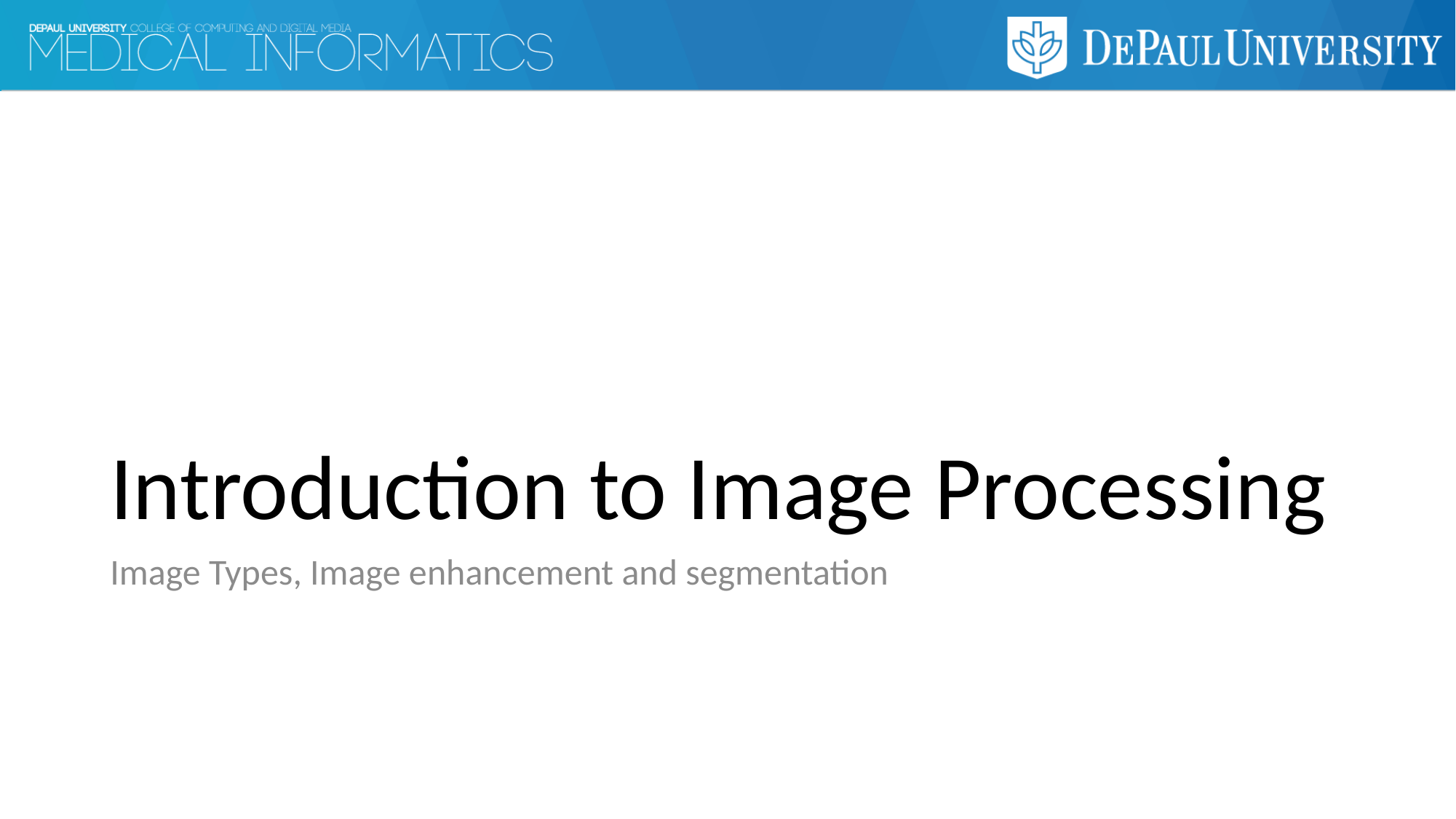

# Introduction to Image Processing
Image Types, Image enhancement and segmentation